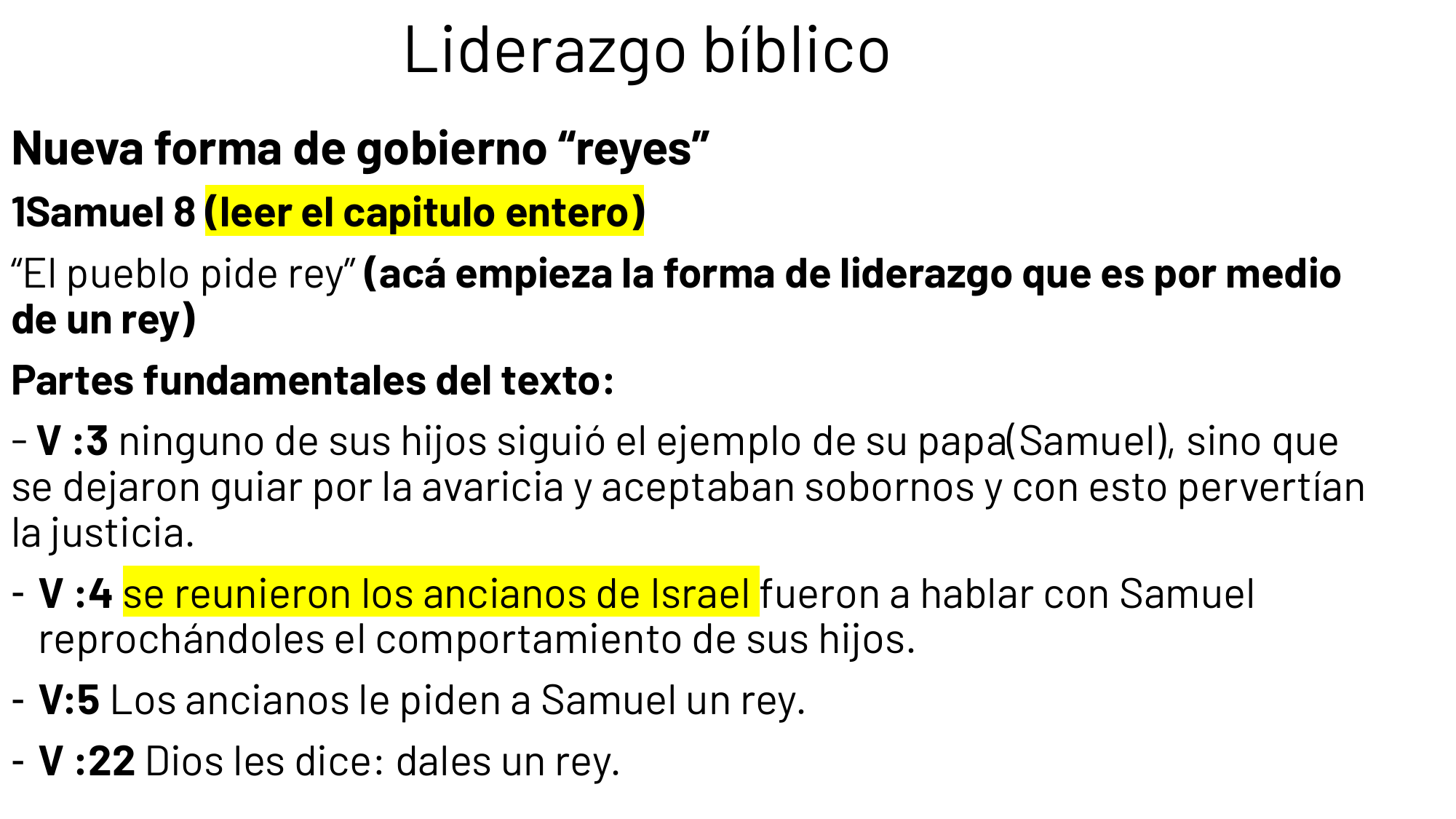

# Liderazgo bíblico
Nueva forma de gobierno “reyes”
1Samuel 8 (leer el capitulo entero)
“El pueblo pide rey” (acá empieza la forma de liderazgo que es por medio de un rey)
Partes fundamentales del texto:
- V :3 ninguno de sus hijos siguió el ejemplo de su papa(Samuel), sino que se dejaron guiar por la avaricia y aceptaban sobornos y con esto pervertían la justicia.
V :4 se reunieron los ancianos de Israel fueron a hablar con Samuel reprochándoles el comportamiento de sus hijos.
V:5 Los ancianos le piden a Samuel un rey.
V :22 Dios les dice: dales un rey.